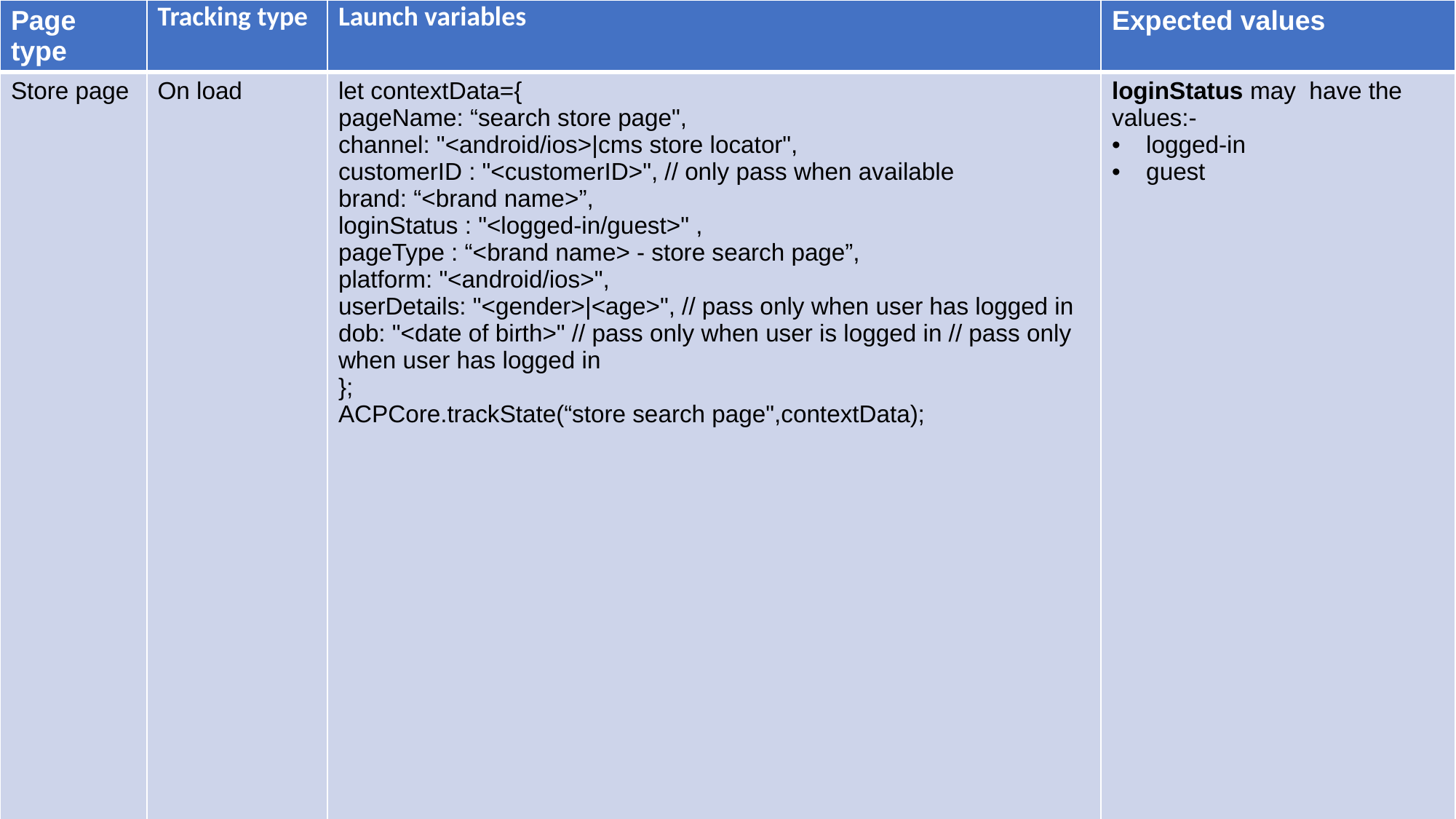

| Page type | Tracking type | Launch variables | Expected values |
| --- | --- | --- | --- |
| Store page | On load | let contextData={ pageName: “search store page", channel: "<android/ios>|cms store locator", customerID : "<customerID>", // only pass when available brand: “<brand name>”, loginStatus : "<logged-in/guest>" , pageType : “<brand name> - store search page”, platform: "<android/ios>", userDetails: "<gender>|<age>", // pass only when user has logged in dob: "<date of birth>" // pass only when user is logged in // pass only when user has logged in }; ACPCore.trackState(“store search page",contextData); | loginStatus may have the values:- logged-in guest |